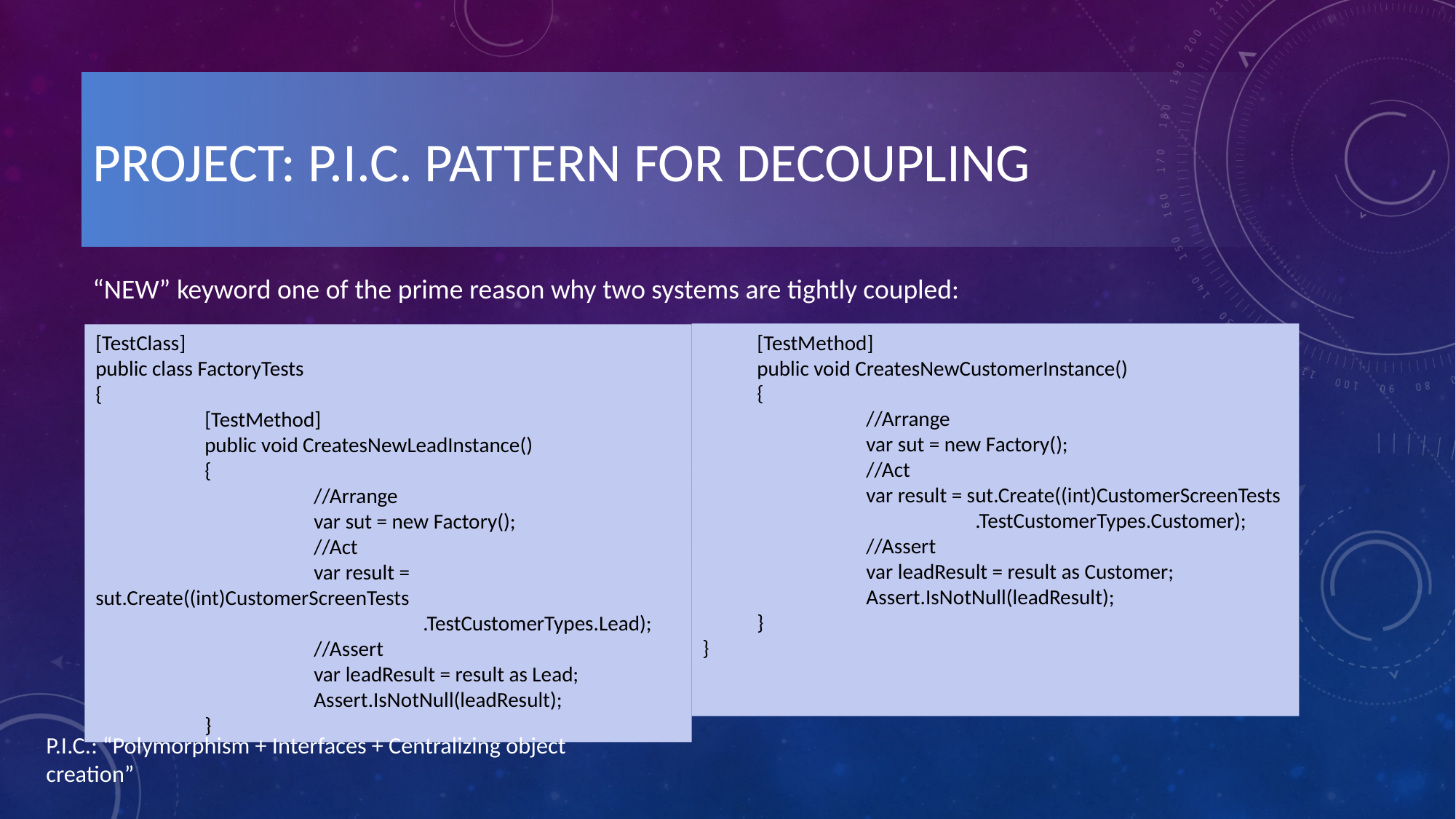

# Project: P.i.c. pattern for decoupling
“NEW” keyword one of the prime reason why two systems are tightly coupled:
[TestMethod]
public void CreatesNewCustomerInstance()
{
	//Arrange
	var sut = new Factory();
	//Act
	var result = sut.Create((int)CustomerScreenTests
		.TestCustomerTypes.Customer);
	//Assert
	var leadResult = result as Customer;
	Assert.IsNotNull(leadResult);
}
}

[TestClass]
public class FactoryTests
{
	[TestMethod]
	public void CreatesNewLeadInstance()
	{
		//Arrange
		var sut = new Factory();
		//Act
		var result = sut.Create((int)CustomerScreenTests
			.TestCustomerTypes.Lead);
		//Assert
		var leadResult = result as Lead;
		Assert.IsNotNull(leadResult);
	}
P.I.C.: “Polymorphism + Interfaces + Centralizing object creation”